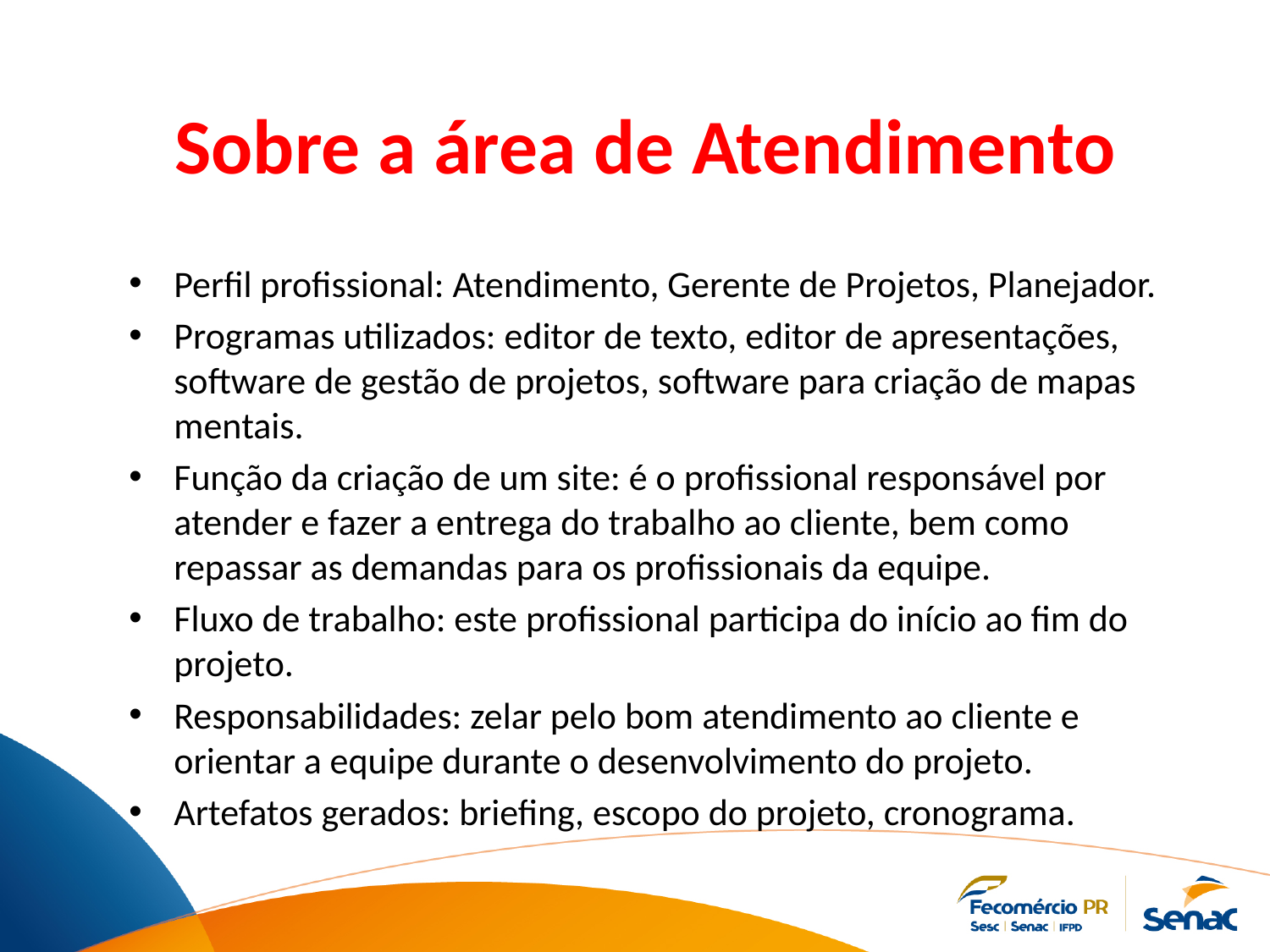

# Sobre a área de Atendimento
Perfil profissional: Atendimento, Gerente de Projetos, Planejador.
Programas utilizados: editor de texto, editor de apresentações, software de gestão de projetos, software para criação de mapas mentais.
Função da criação de um site: é o profissional responsável por atender e fazer a entrega do trabalho ao cliente, bem como repassar as demandas para os profissionais da equipe.
Fluxo de trabalho: este profissional participa do início ao fim do projeto.
Responsabilidades: zelar pelo bom atendimento ao cliente e orientar a equipe durante o desenvolvimento do projeto.
Artefatos gerados: briefing, escopo do projeto, cronograma.